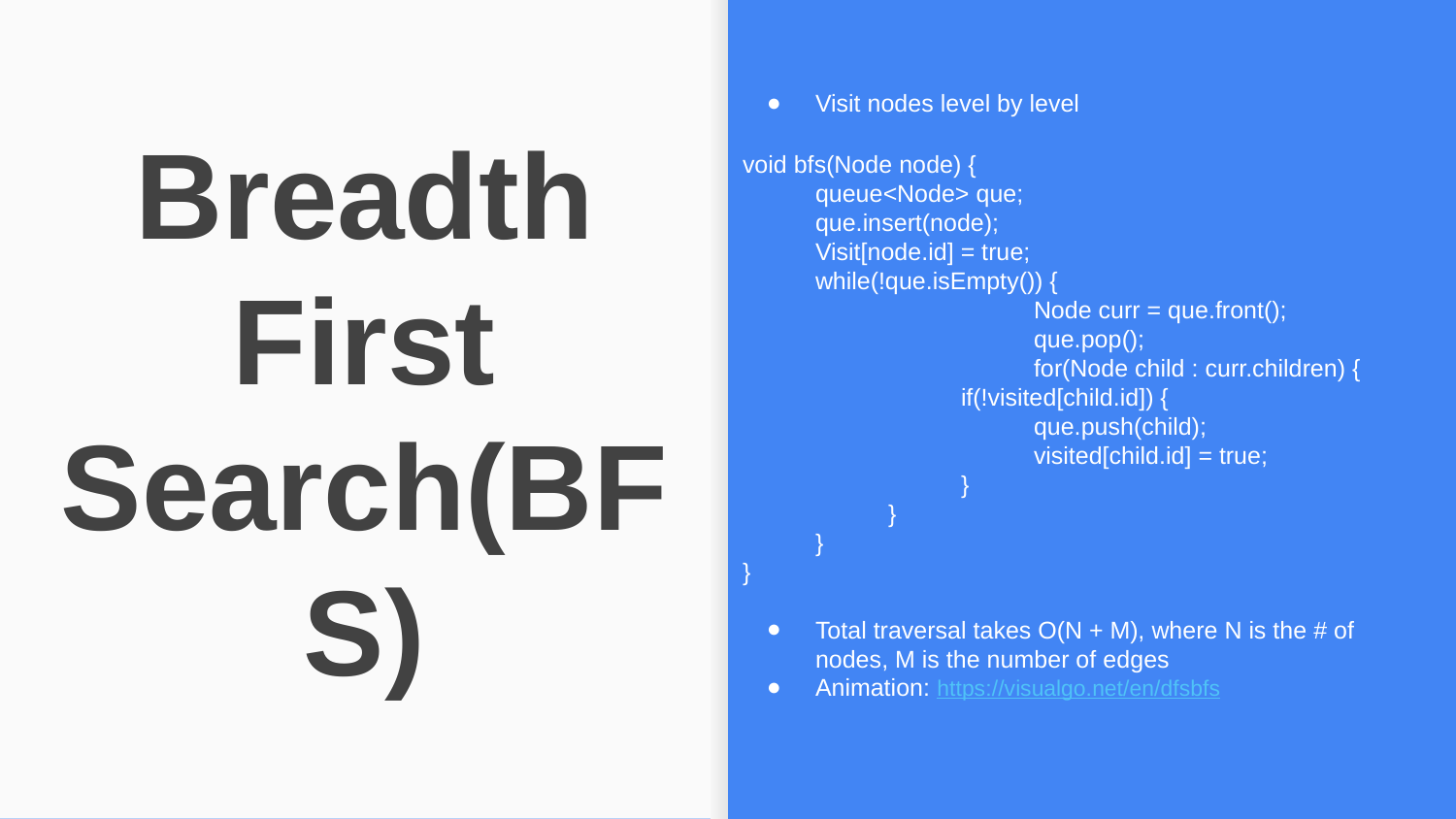

Visit nodes level by level
void bfs(Node node) {
queue<Node> que;
que.insert(node);
Visit[node.id] = true;
while(!que.isEmpty()) {
		Node curr = que.front();
		que.pop();
		for(Node child : curr.children) {
	if(!visited[child.id]) {
	que.push(child);
	visited[child.id] = true;
}
}
}
}

Total traversal takes O(N + M), where N is the # of nodes, M is the number of edges
Animation: https://visualgo.net/en/dfsbfs

# Breadth First Search(BFS)